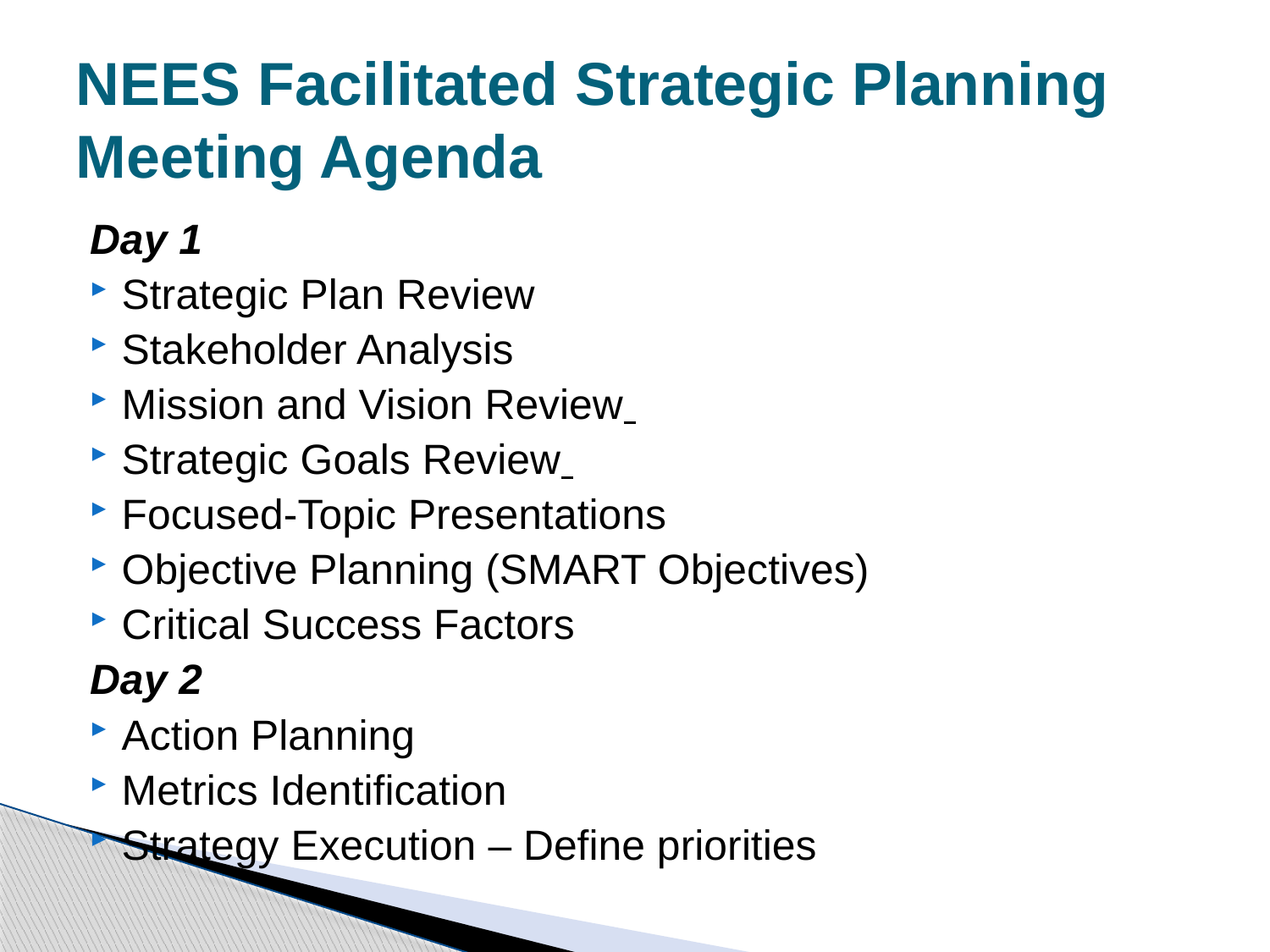

# NEES Facilitated Strategic Planning Meeting Agenda
Day 1
Strategic Plan Review
Stakeholder Analysis
Mission and Vision Review
Strategic Goals Review
Focused-Topic Presentations
Objective Planning (SMART Objectives)
Critical Success Factors
Day 2
Action Planning
Metrics Identification
Strategy Execution – Define priorities